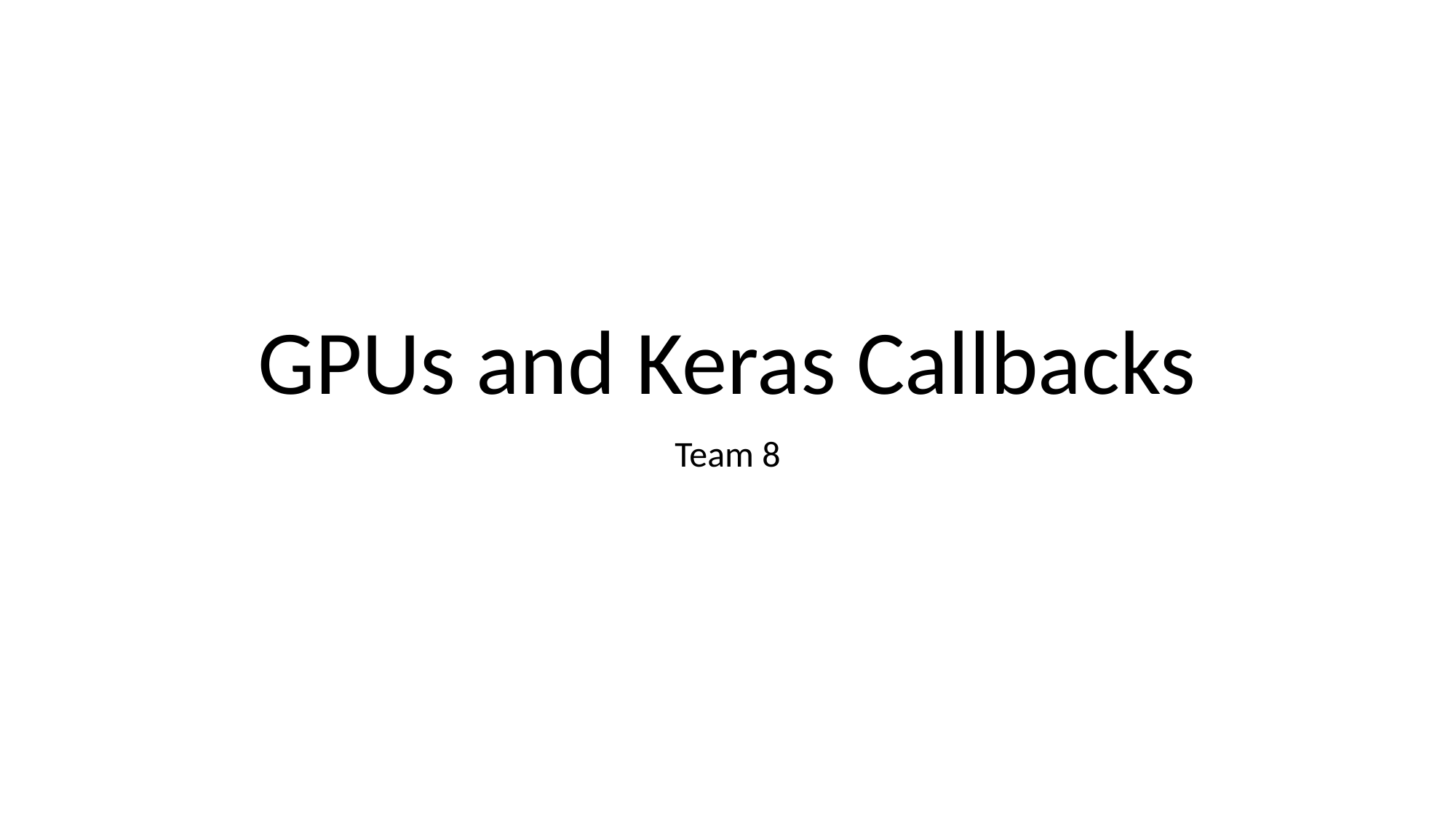

# GPUs and Keras Callbacks
Team 8